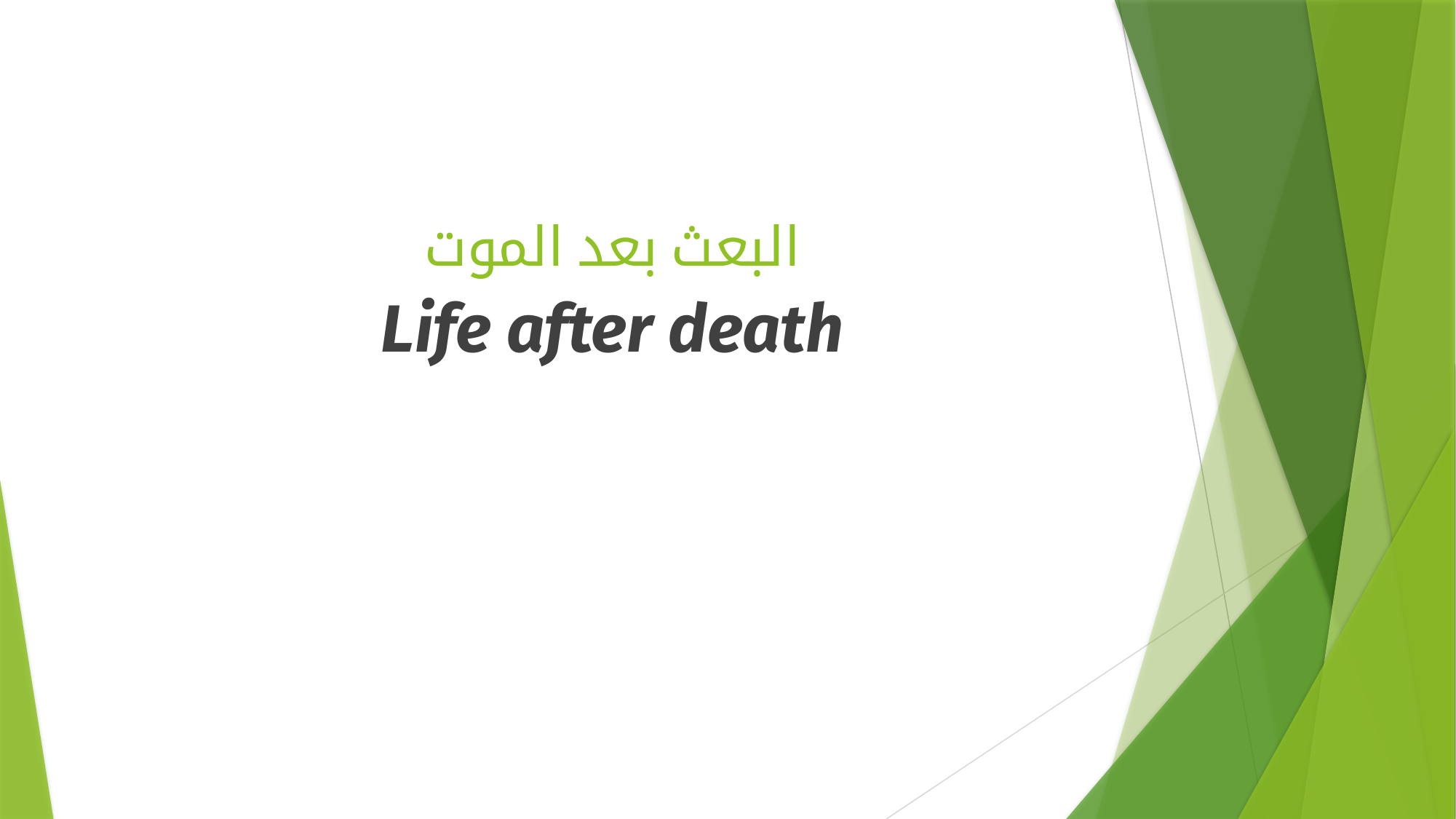

# البعث بعد الموت
Life after death